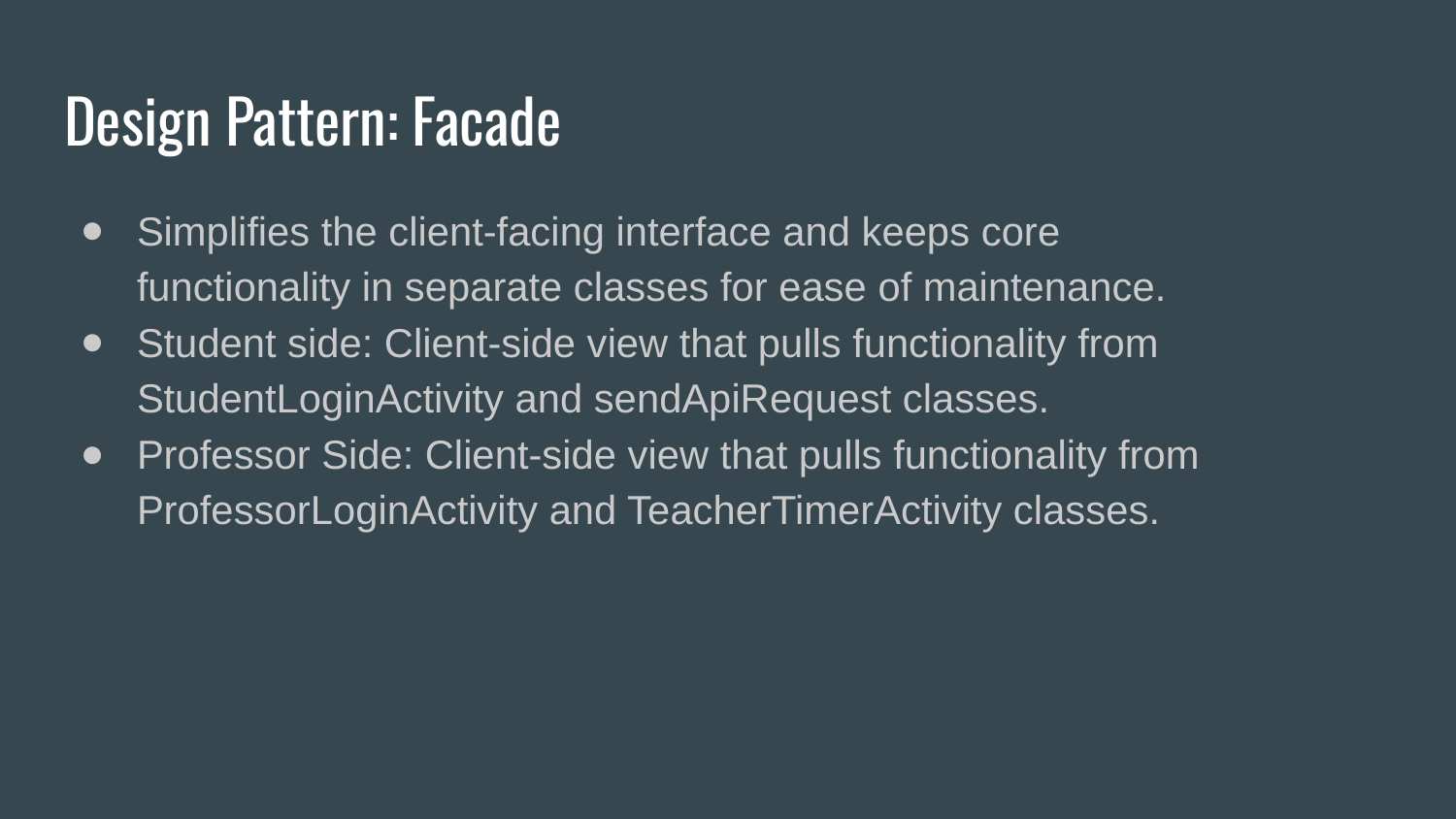

# Design Pattern: Facade
Simplifies the client-facing interface and keeps core functionality in separate classes for ease of maintenance.
Student side: Client-side view that pulls functionality from StudentLoginActivity and sendApiRequest classes.
Professor Side: Client-side view that pulls functionality from ProfessorLoginActivity and TeacherTimerActivity classes.